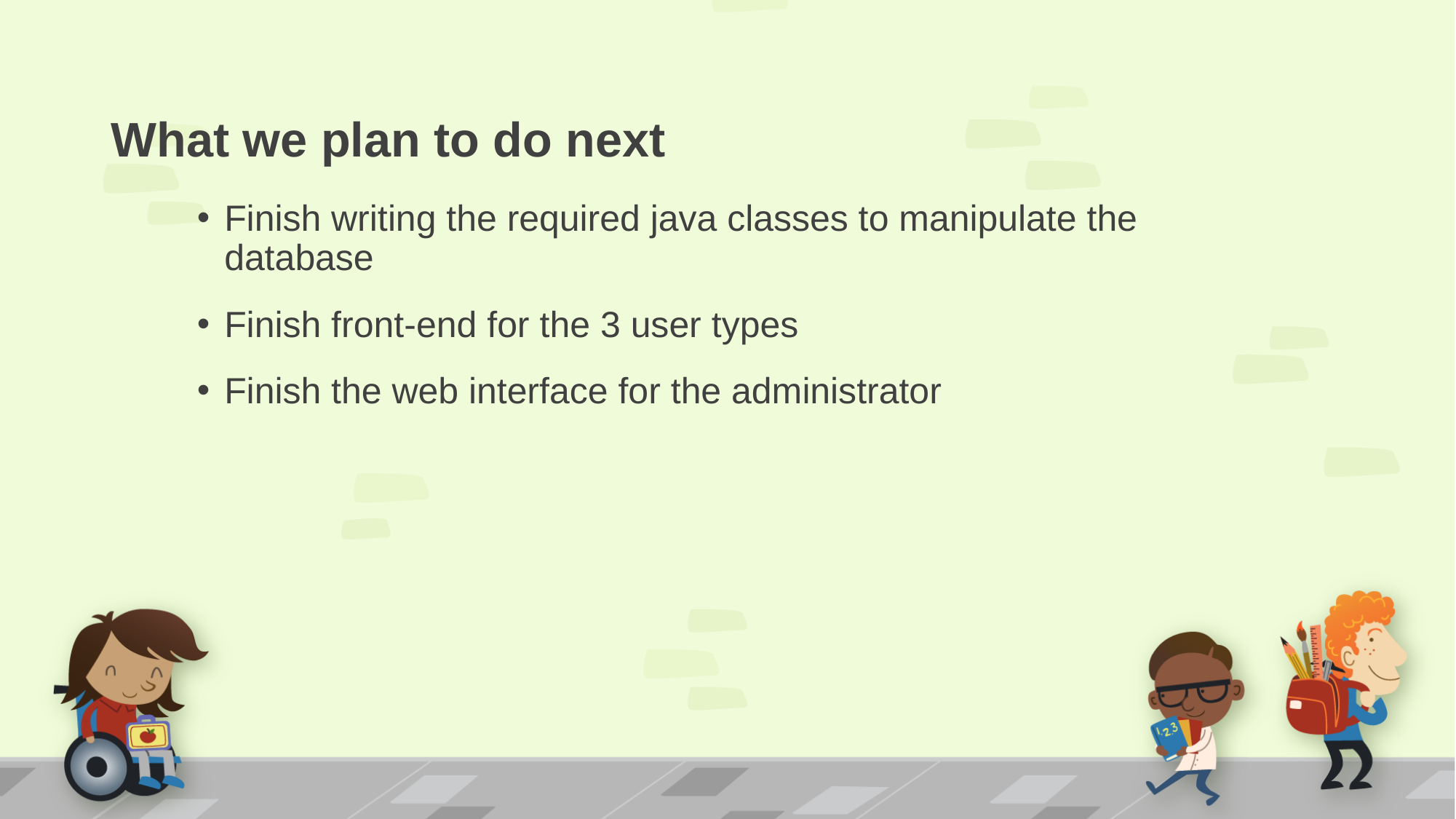

# What we plan to do next
Finish writing the required java classes to manipulate the database
Finish front-end for the 3 user types
Finish the web interface for the administrator